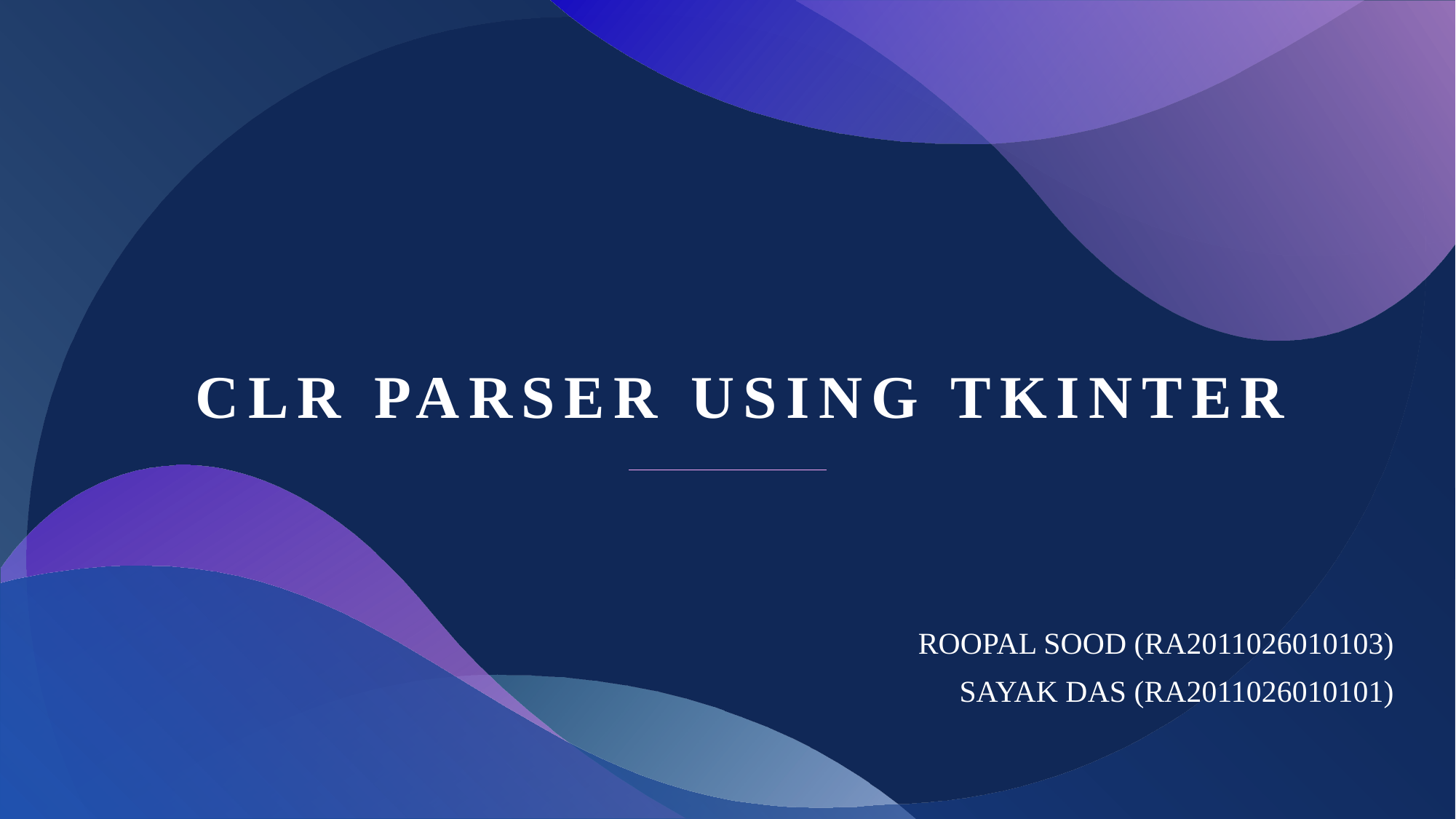

# CLR PARSER USING TKINTER
ROOPAL SOOD (RA2011026010103)
SAYAK DAS (RA2011026010101)